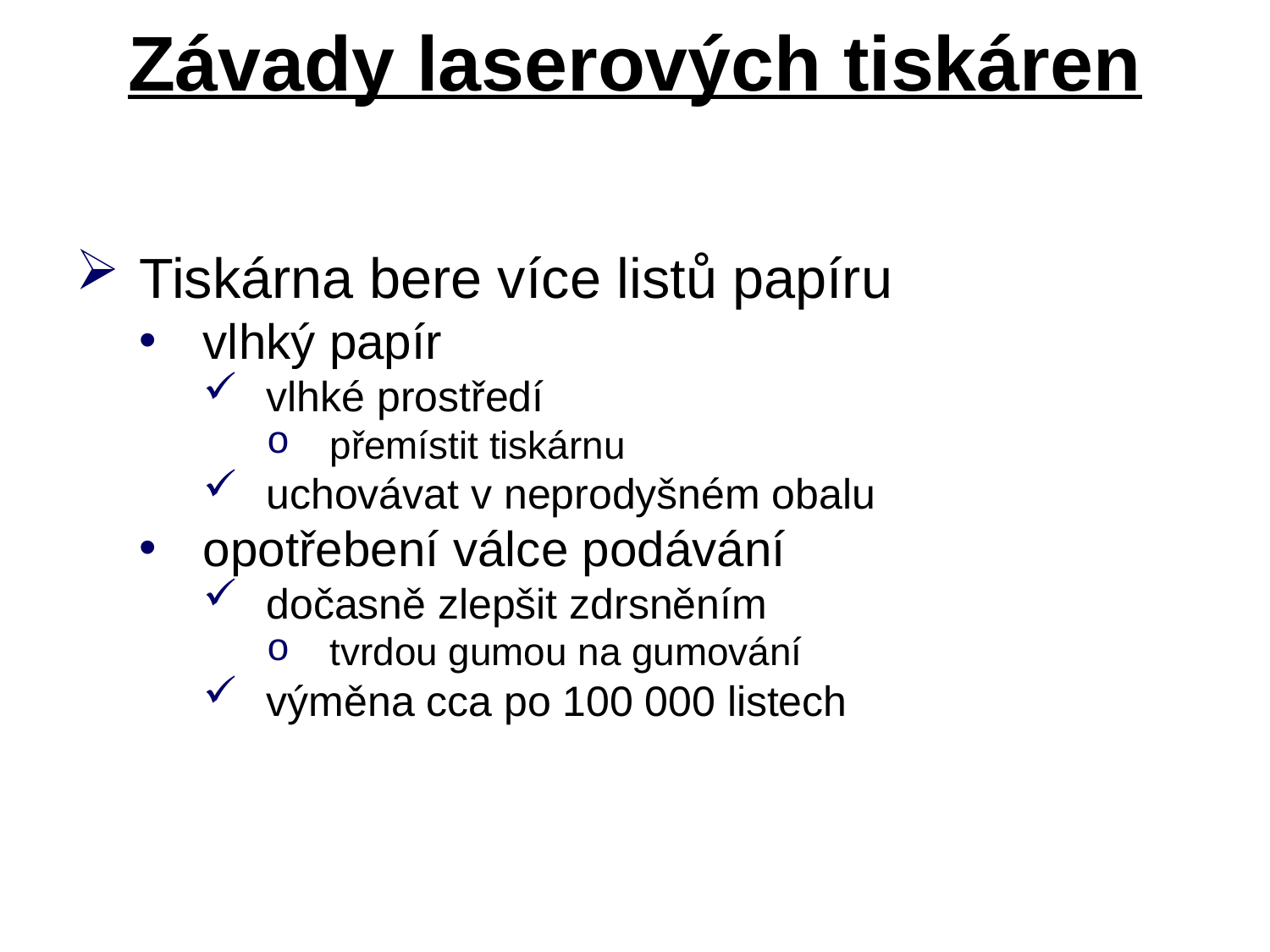

# Závady laserových tiskáren
Tiskárna bere více listů papíru
vlhký papír
vlhké prostředí
přemístit tiskárnu
uchovávat v neprodyšném obalu
opotřebení válce podávání
dočasně zlepšit zdrsněním
tvrdou gumou na gumování
výměna cca po 100 000 listech